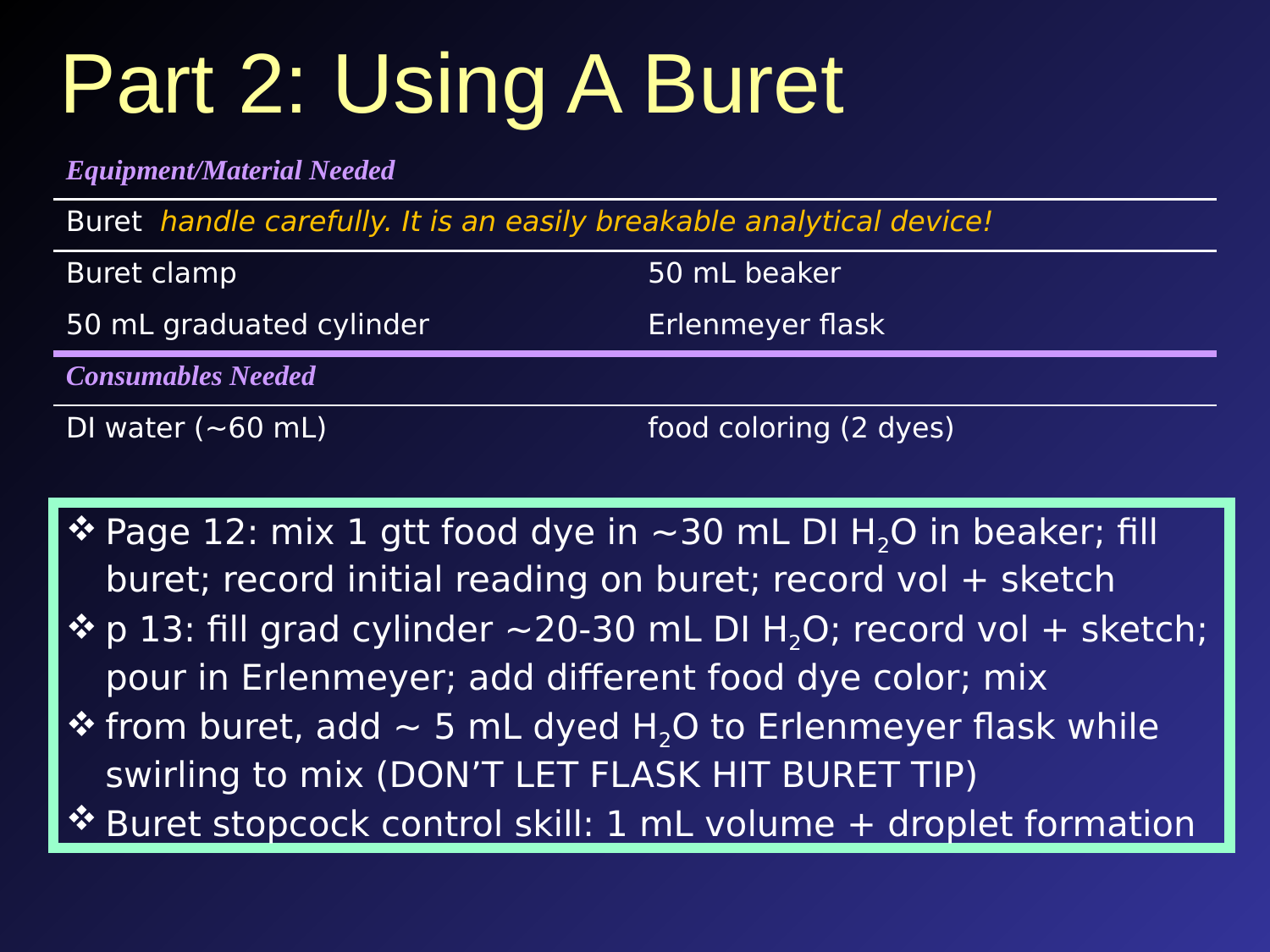

# Part 2: Using A Buret
| Equipment/Material Needed |  |
| --- | --- |
| Buret handle carefully. It is an easily breakable analytical device! |  |
| Buret clamp | 50 mL beaker |
| 50 mL graduated cylinder | Erlenmeyer flask |
| Consumables Needed |  |
| DI water (~60 mL) | food coloring (2 dyes) |
Page 12: mix 1 gtt food dye in ~30 mL DI H2O in beaker; fill buret; record initial reading on buret; record vol + sketch
p 13: fill grad cylinder ~20-30 mL DI H2O; record vol + sketch; pour in Erlenmeyer; add different food dye color; mix
from buret, add ~ 5 mL dyed H2O to Erlenmeyer flask while swirling to mix (DON’T LET FLASK HIT BURET TIP)
Buret stopcock control skill: 1 mL volume + droplet formation